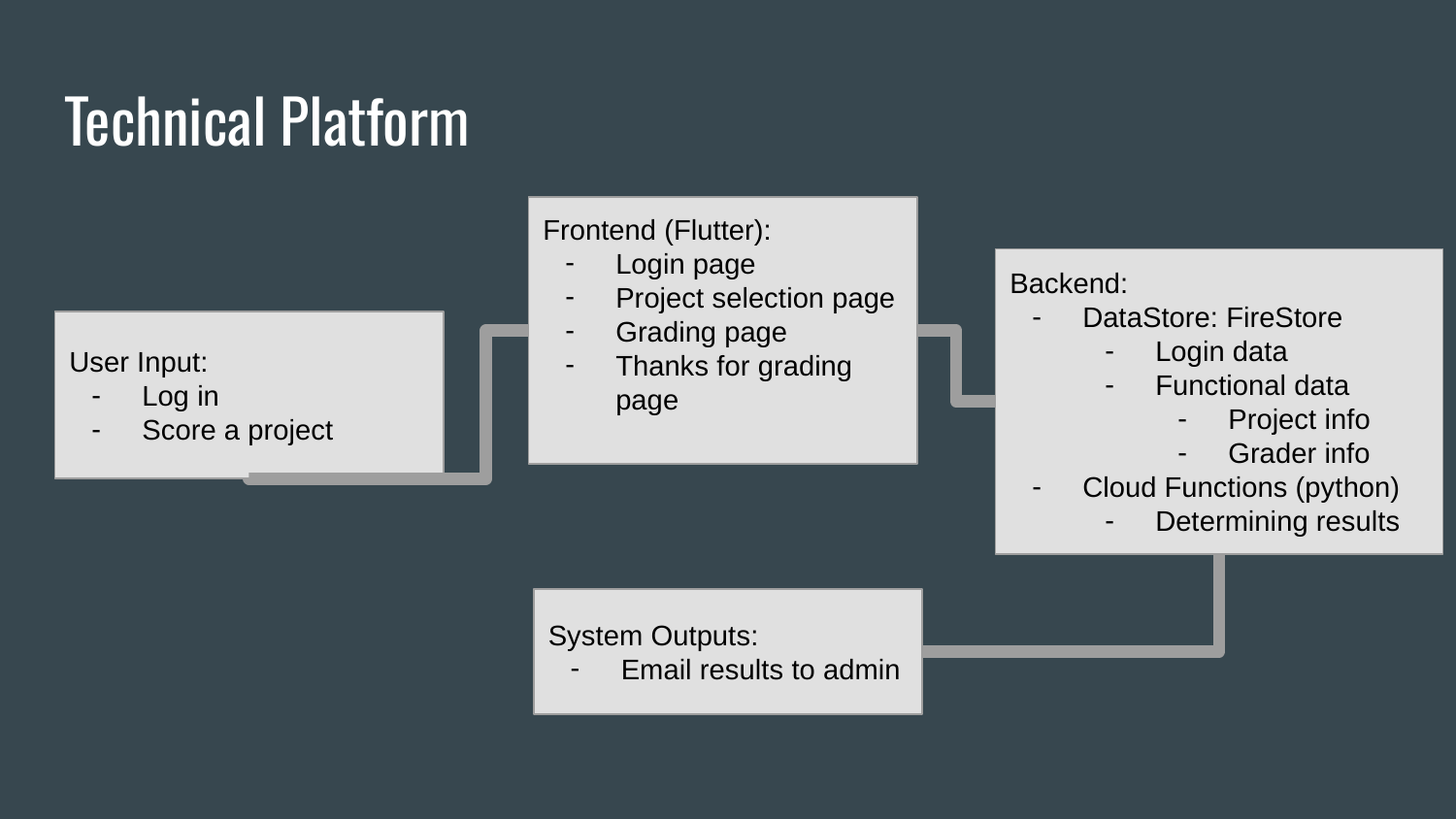

# Technical Platform

Frontend (Flutter):
Login page
Project selection page
Grading page
Thanks for grading page

Backend:
DataStore: FireStore
Login data
Functional data
Project info
Grader info
Cloud Functions (python)
Determining results
User Input:
Log in
Score a project
System Outputs:
Email results to admin